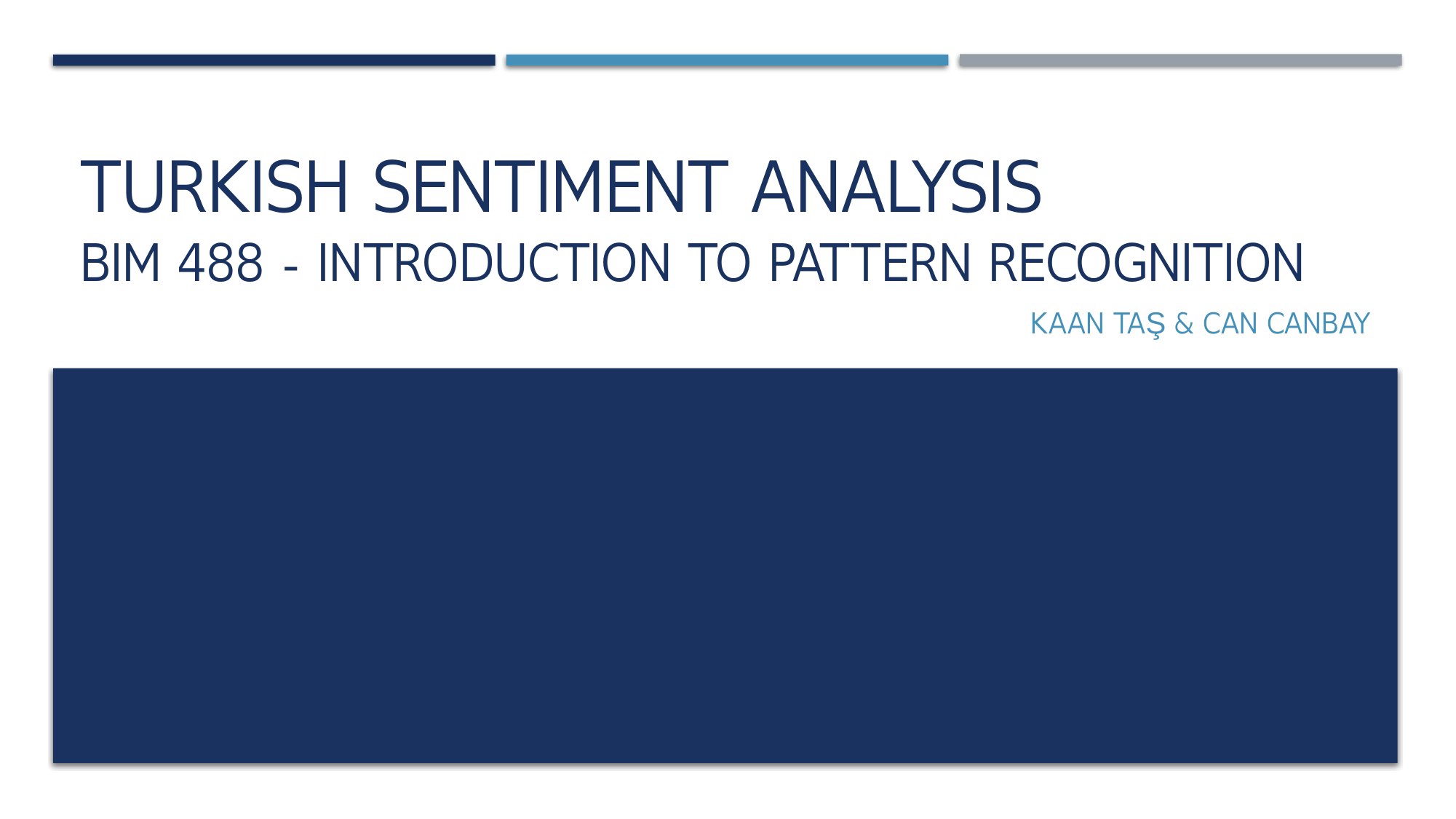

# TURKISH SENTIMENT ANALYSIS BIM 488 - INTRODUCTION TO PATTERN RECOGNITION
KAAN TAŞ & CAN CANBAY